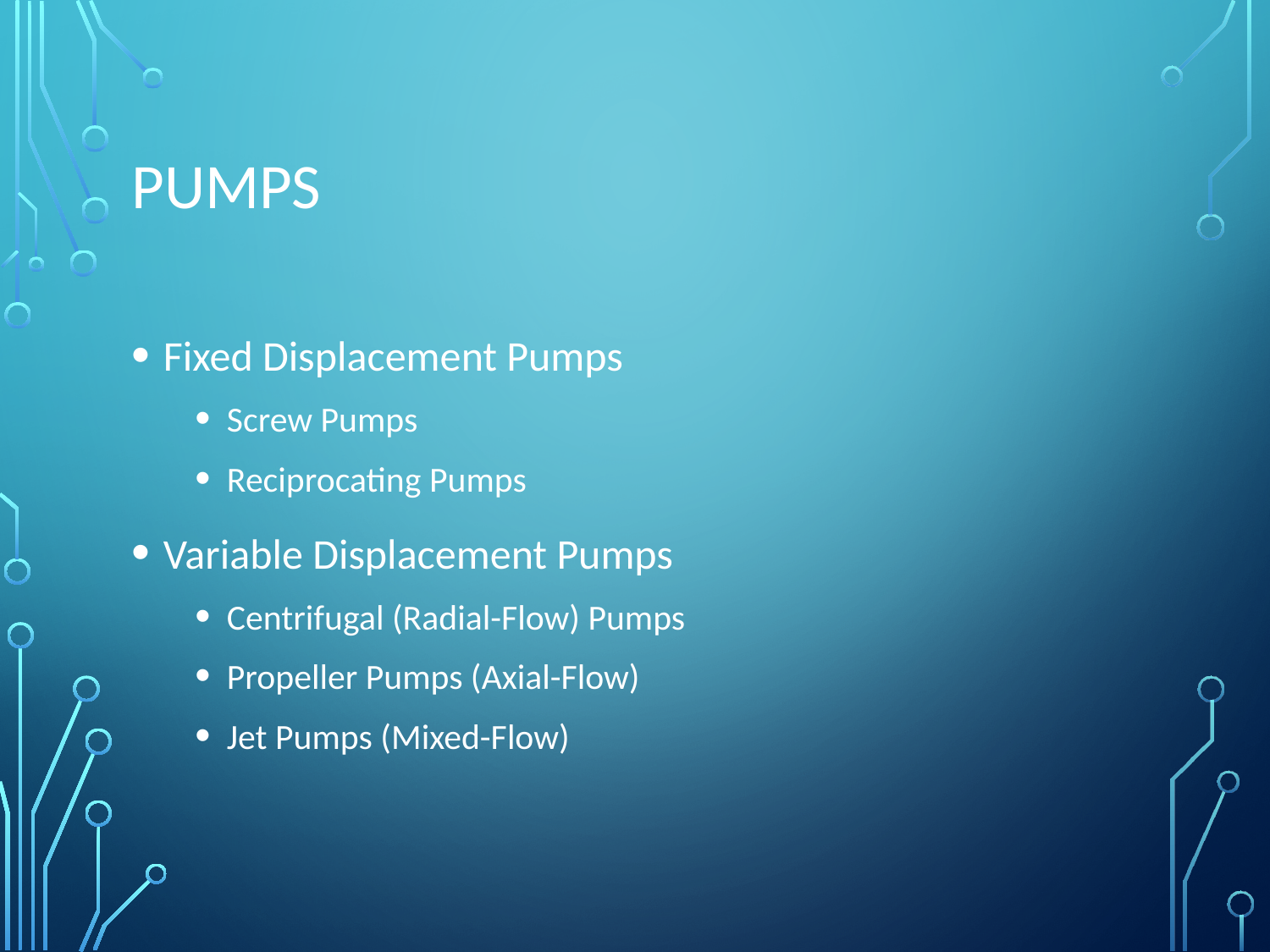

# Pumps
Fixed Displacement Pumps
Screw Pumps
Reciprocating Pumps
Variable Displacement Pumps
Centrifugal (Radial-Flow) Pumps
Propeller Pumps (Axial-Flow)
Jet Pumps (Mixed-Flow)